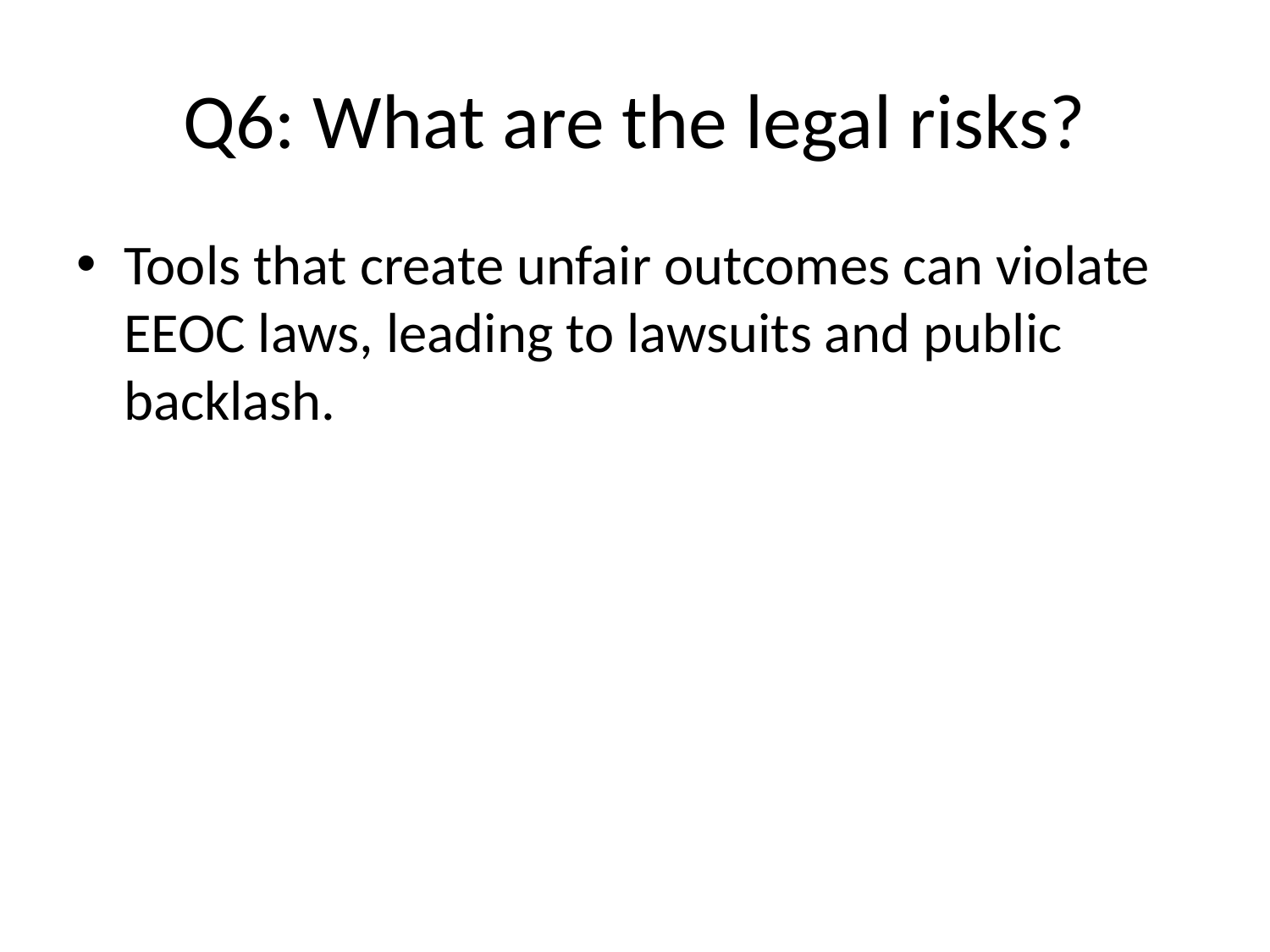

# Q6: What are the legal risks?
Tools that create unfair outcomes can violate EEOC laws, leading to lawsuits and public backlash.